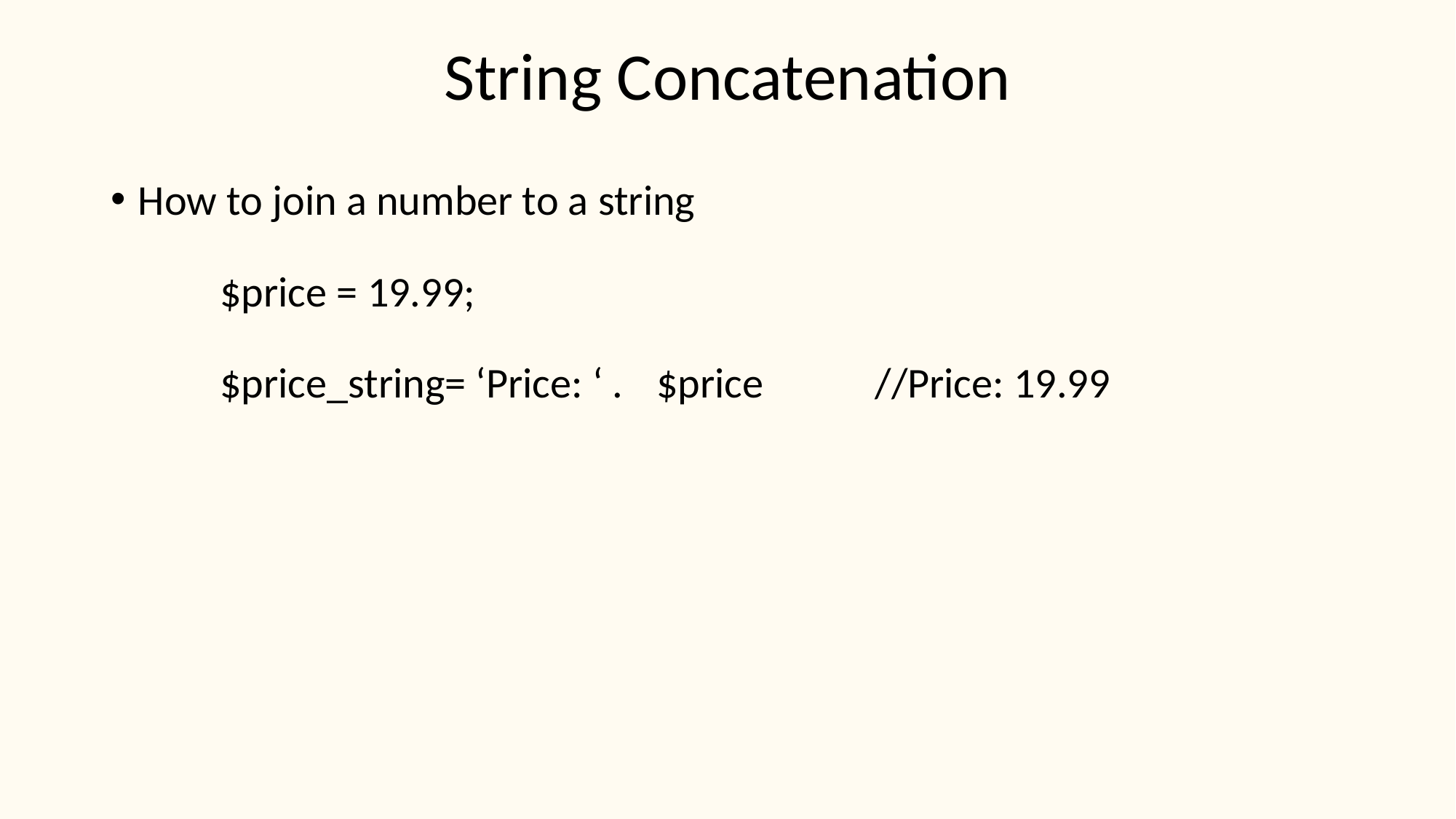

# String Concatenation
How to join a number to a string
	$price = 19.99;
	$price_string= ‘Price: ‘ .	$price		//Price: 19.99